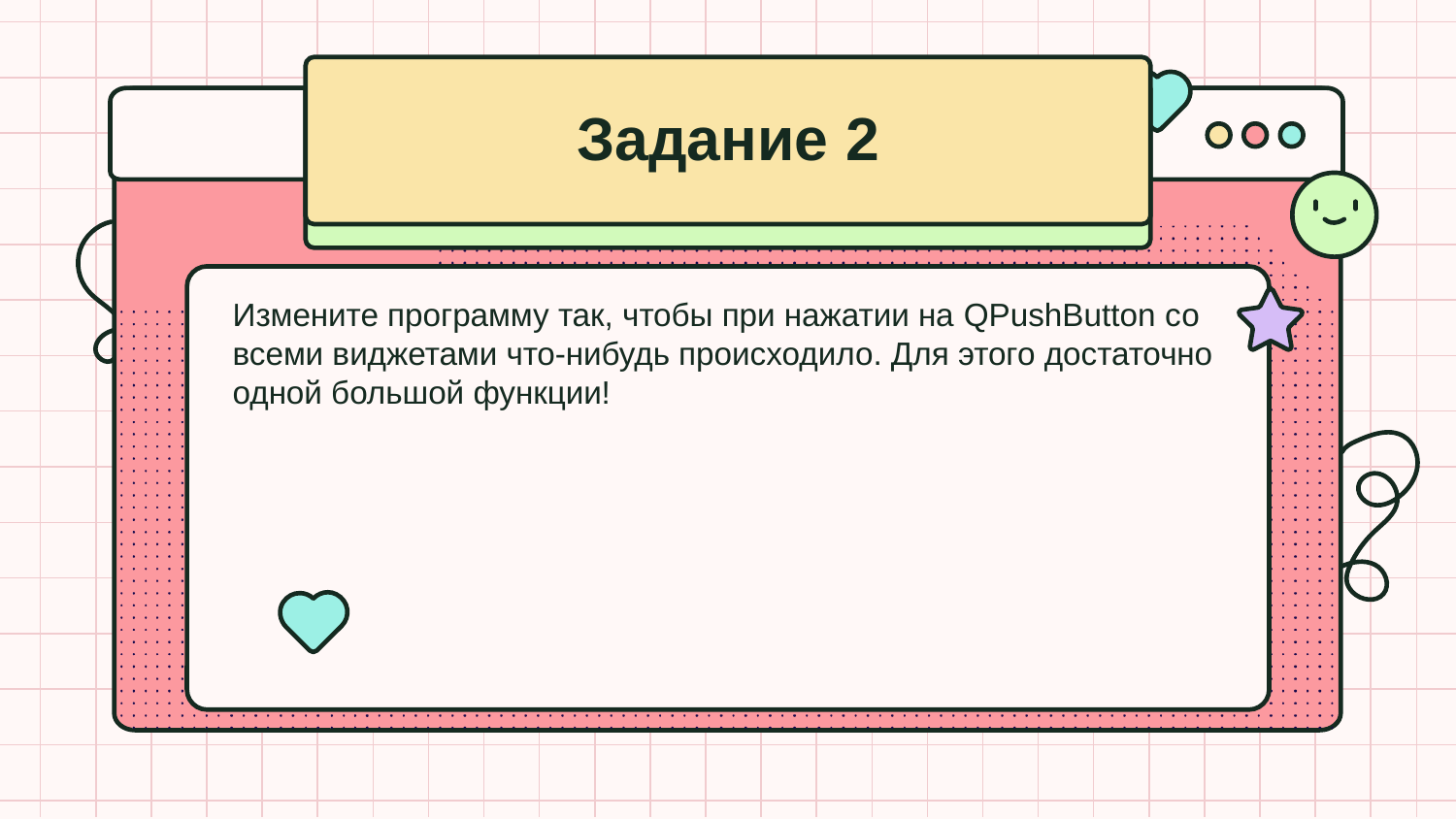

# Задание 2

Измените программу так, чтобы при нажатии на QPushButton со всеми виджетами что-нибудь происходило. Для этого достаточно одной большой функции!